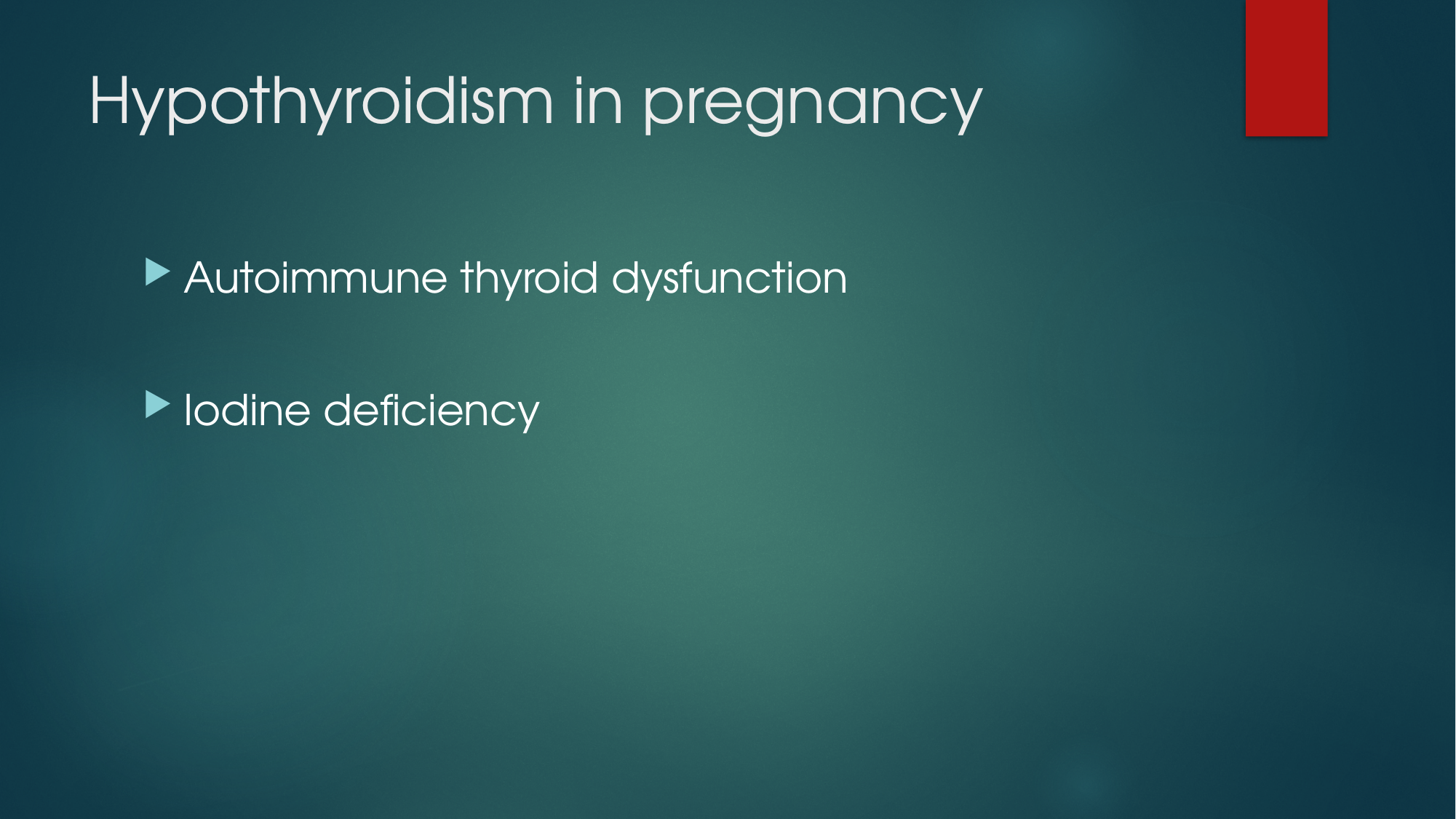

# Hypothyroidism in pregnancy
Autoimmune thyroid dysfunction

Iodine deficiency